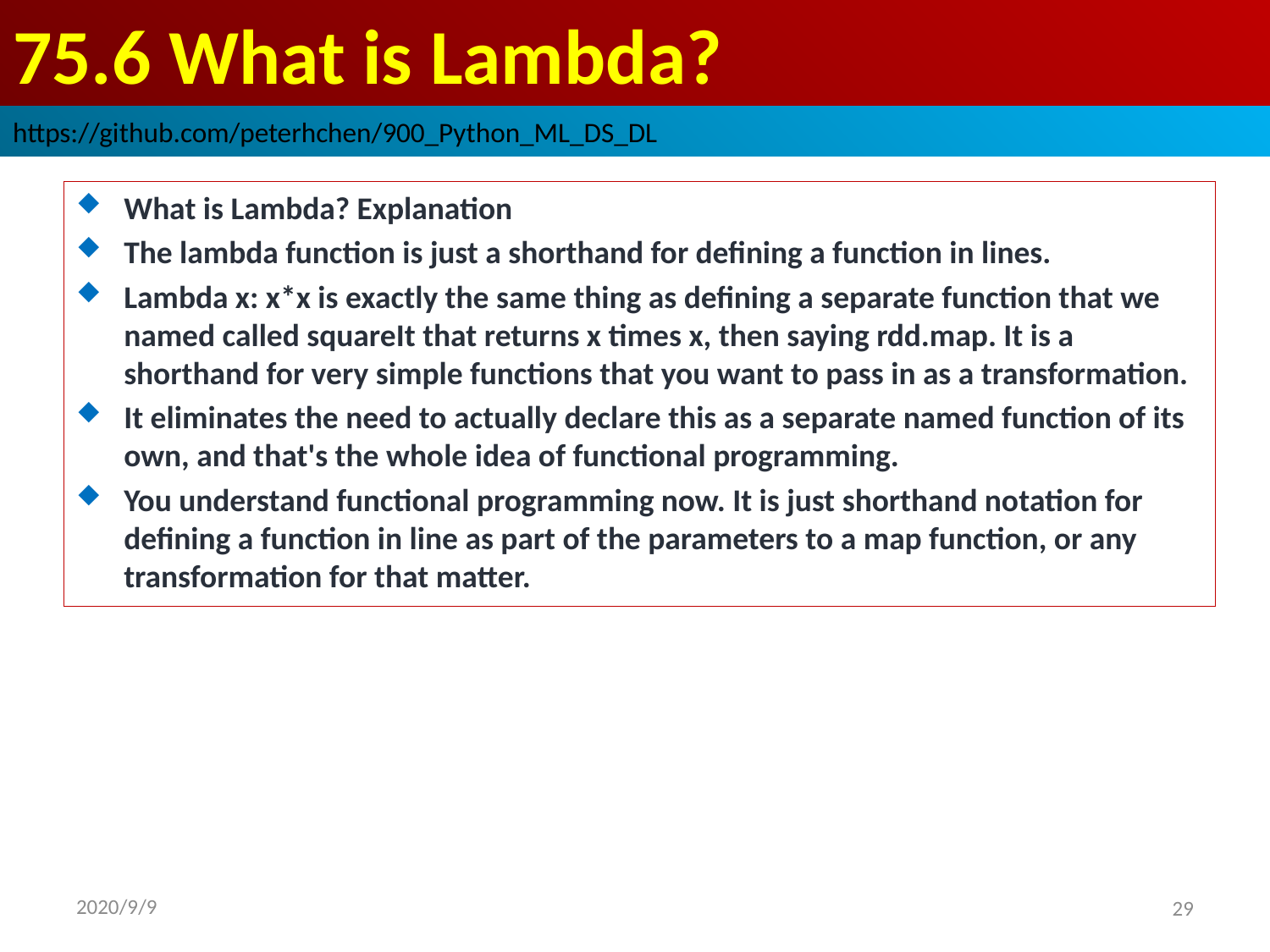

# 75.6 What is Lambda?
https://github.com/peterhchen/900_Python_ML_DS_DL
What is Lambda? Explanation
The lambda function is just a shorthand for defining a function in lines.
Lambda x: x*x is exactly the same thing as defining a separate function that we named called squareIt that returns x times x, then saying rdd.map. It is a shorthand for very simple functions that you want to pass in as a transformation.
It eliminates the need to actually declare this as a separate named function of its own, and that's the whole idea of functional programming.
You understand functional programming now. It is just shorthand notation for defining a function in line as part of the parameters to a map function, or any transformation for that matter.
2020/9/9
29